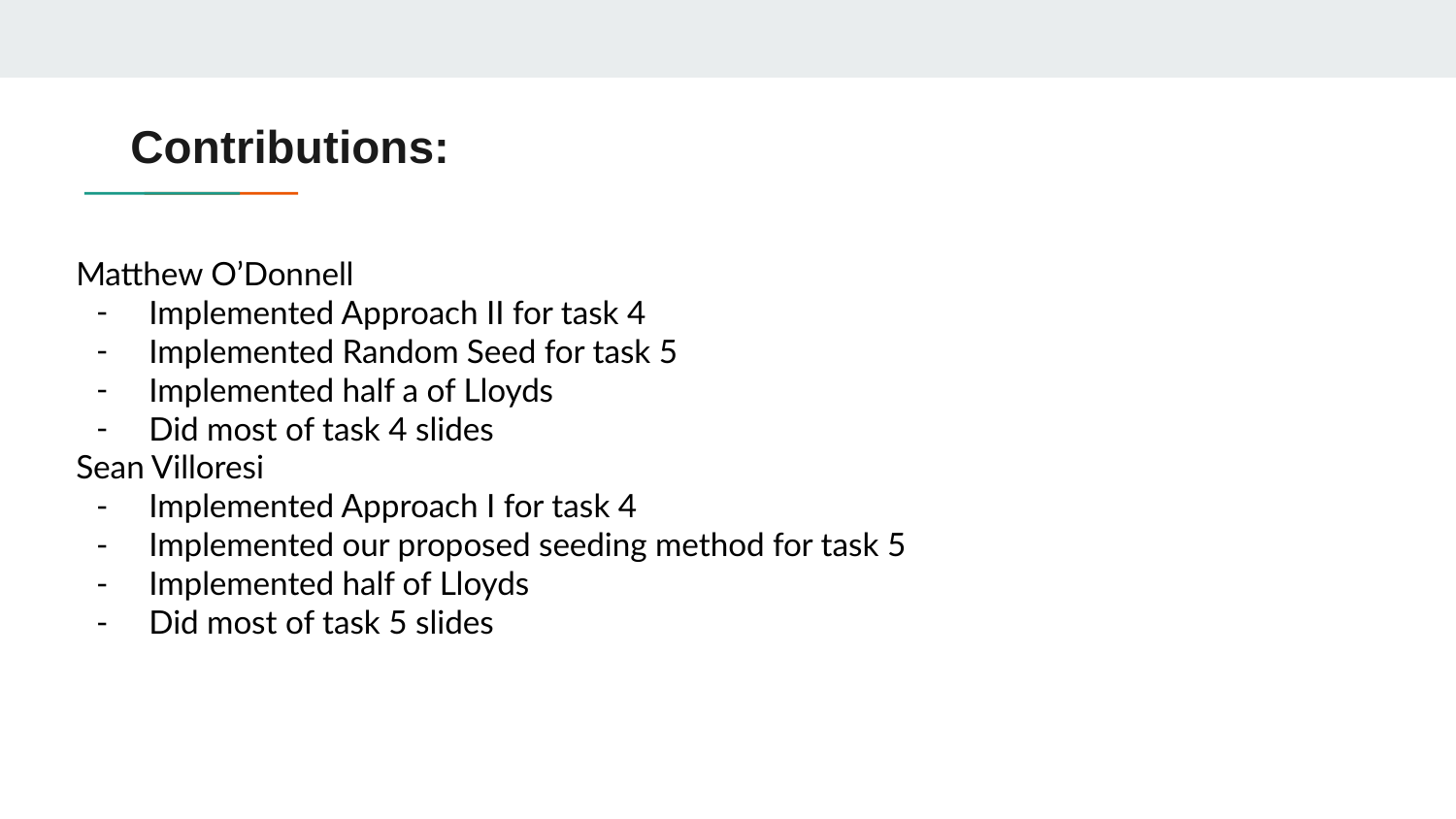

# Contributions:
Matthew O’Donnell
Implemented Approach II for task 4
Implemented Random Seed for task 5
Implemented half a of Lloyds
Did most of task 4 slides
Sean Villoresi
Implemented Approach I for task 4
Implemented our proposed seeding method for task 5
Implemented half of Lloyds
Did most of task 5 slides